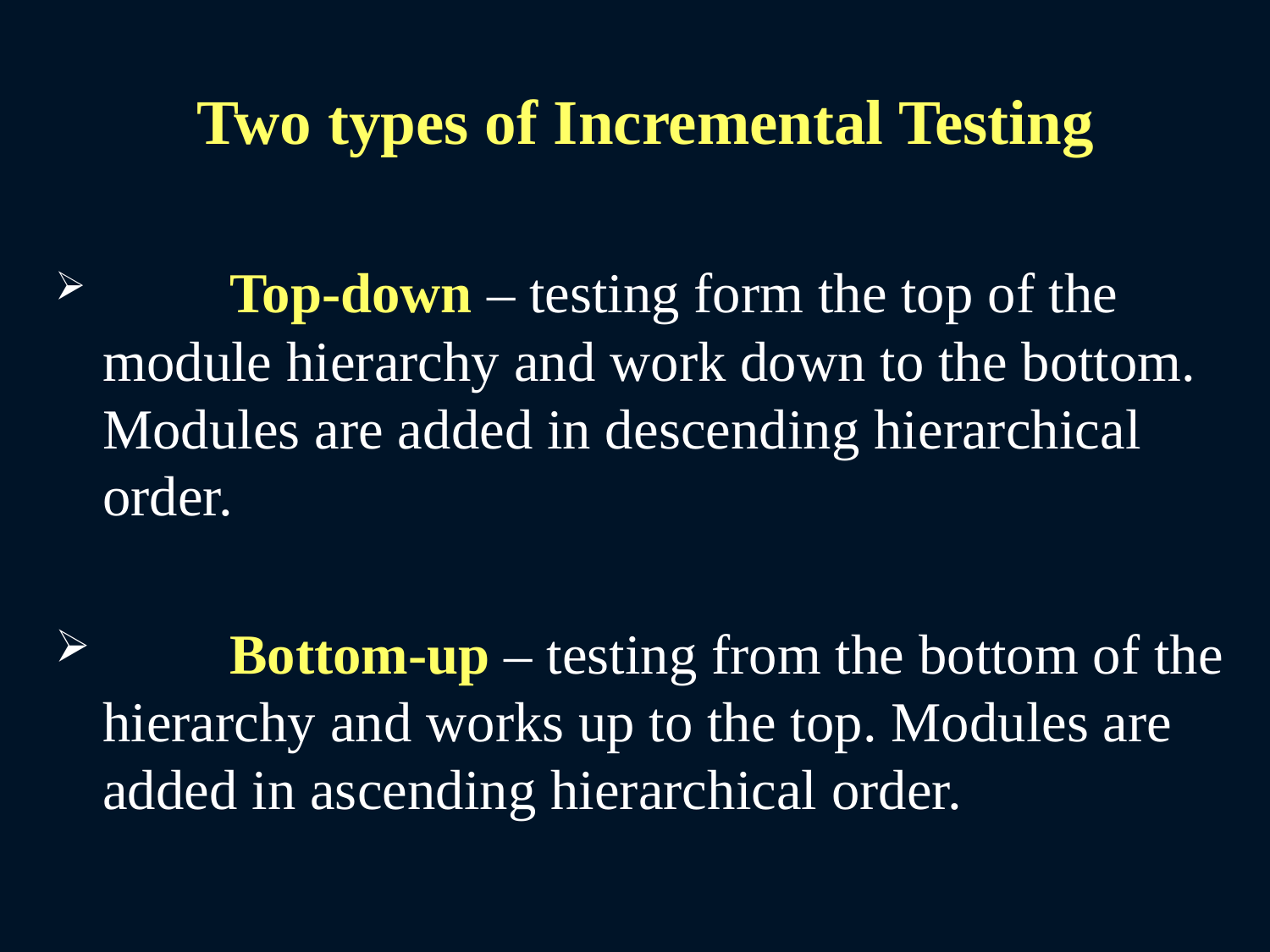

Two types of Incremental Testing

	Top-down – testing form the top of the module hierarchy and work down to the bottom. Modules are added in descending hierarchical order.

	Bottom-up – testing from the bottom of the hierarchy and works up to the top. Modules are added in ascending hierarchical order.